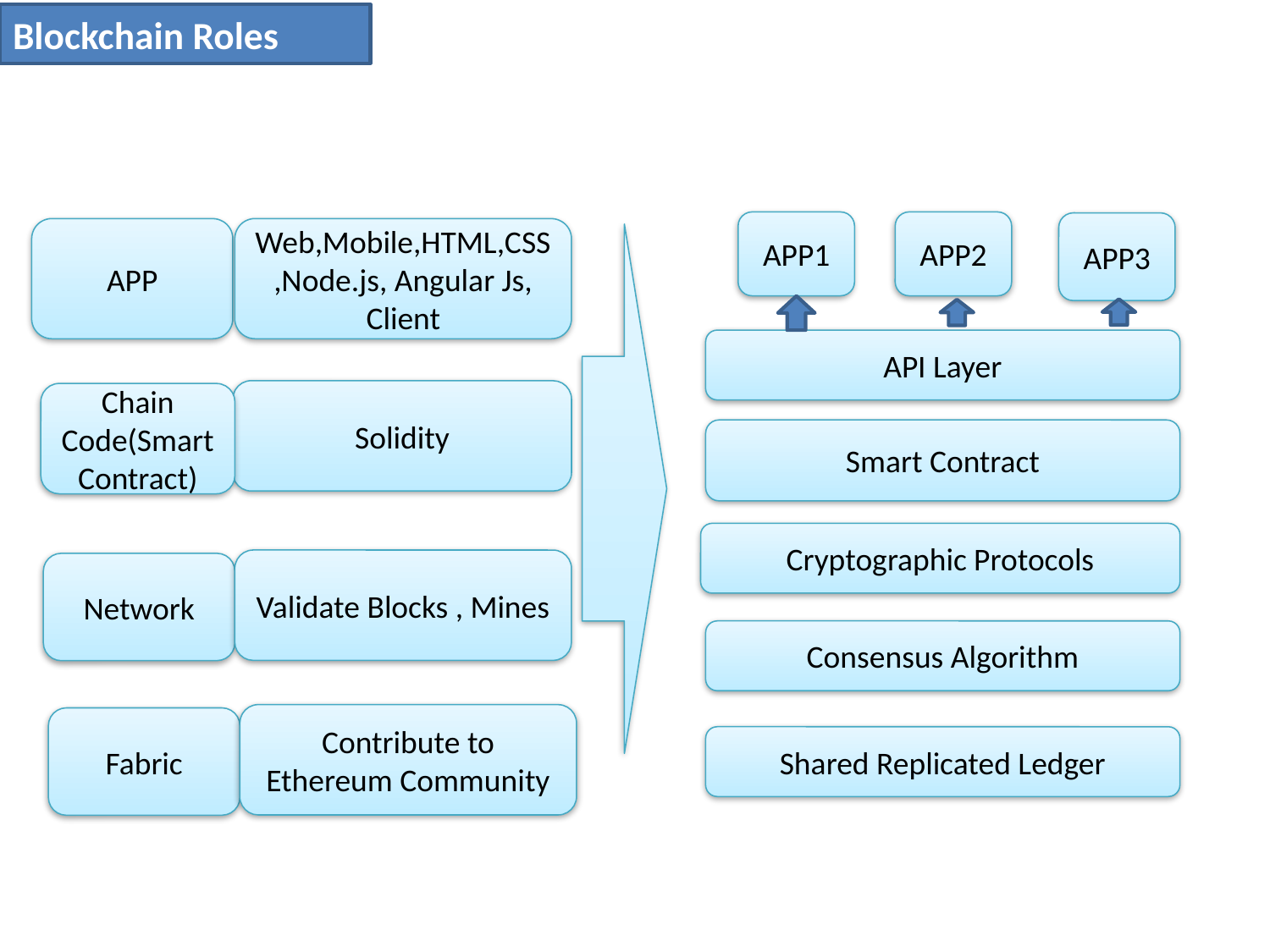

# Blockchain Roles

APP1
APP2
APP3
APP
Web,Mobile,HTML,CSS,Node.js, Angular Js, Client

API Layer
Solidity
Chain Code(Smart Contract)
Smart Contract
Cryptographic Protocols
Validate Blocks , Mines
Network
Consensus Algorithm
Contribute to Ethereum Community
Fabric
Shared Replicated Ledger